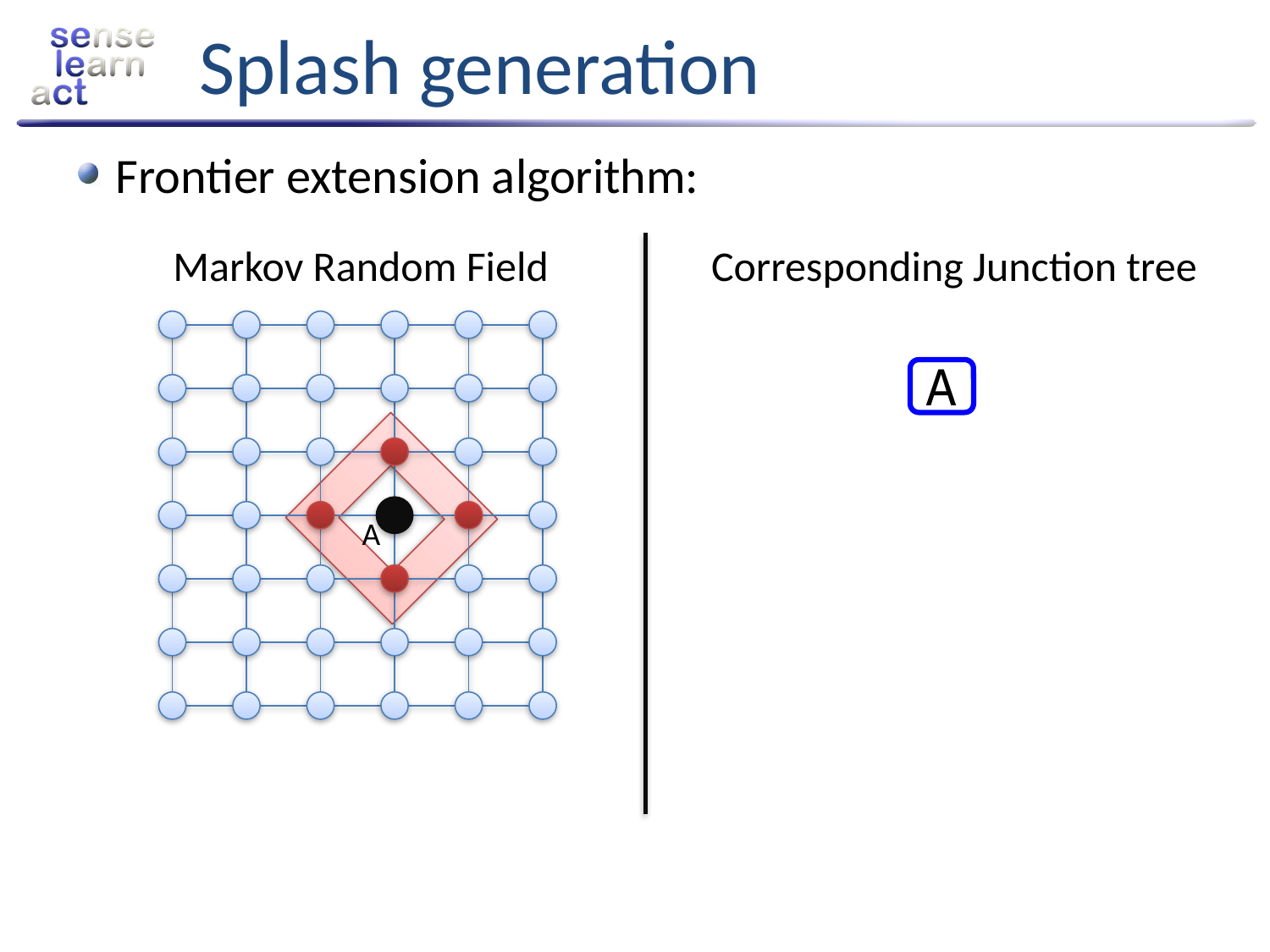

# Splash generation
Frontier extension algorithm:

Markov Random Field
Corresponding Junction tree

A

A